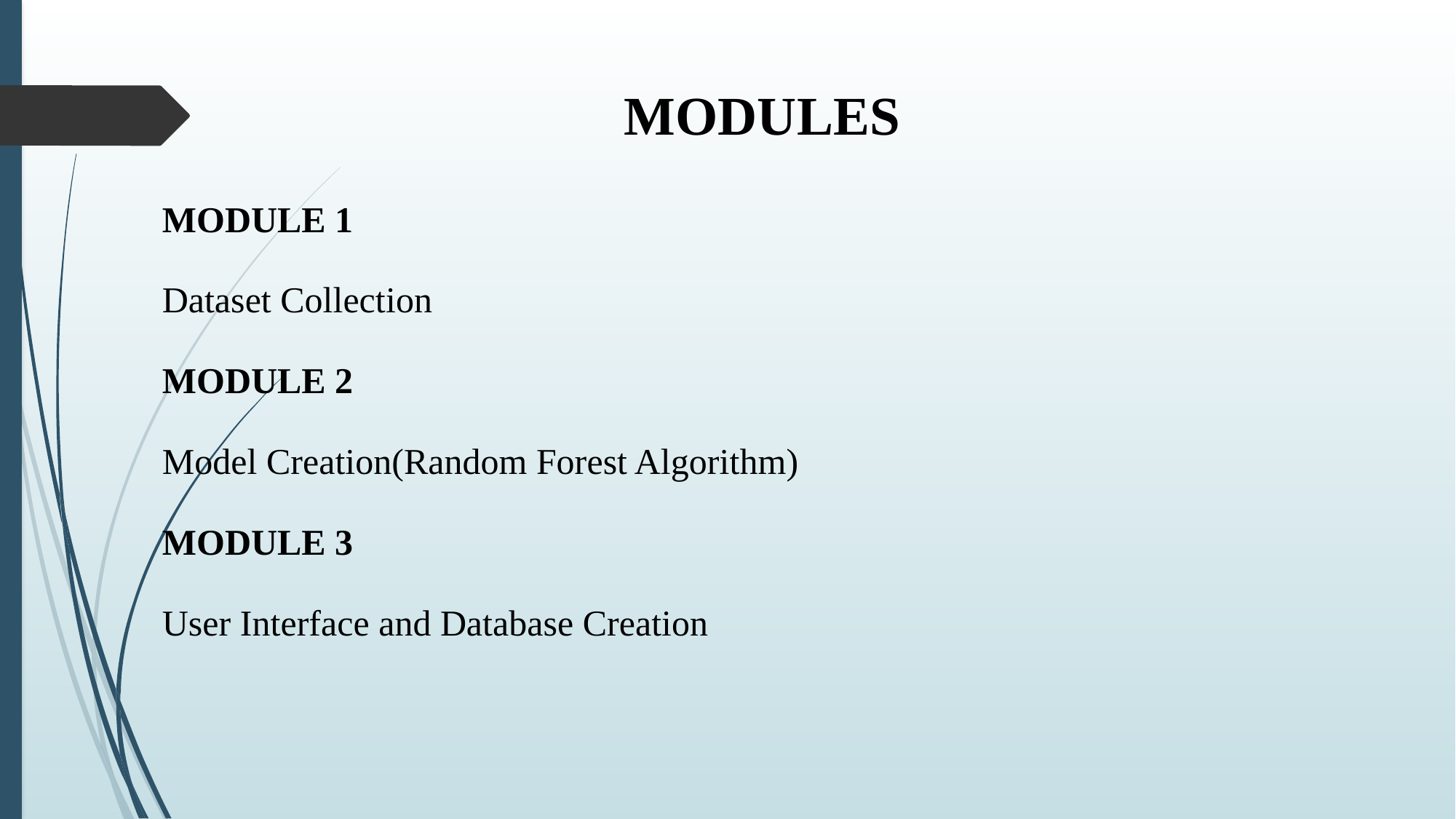

# MODULES
MODULE 1
Dataset Collection
MODULE 2
Model Creation(Random Forest Algorithm)
MODULE 3
User Interface and Database Creation